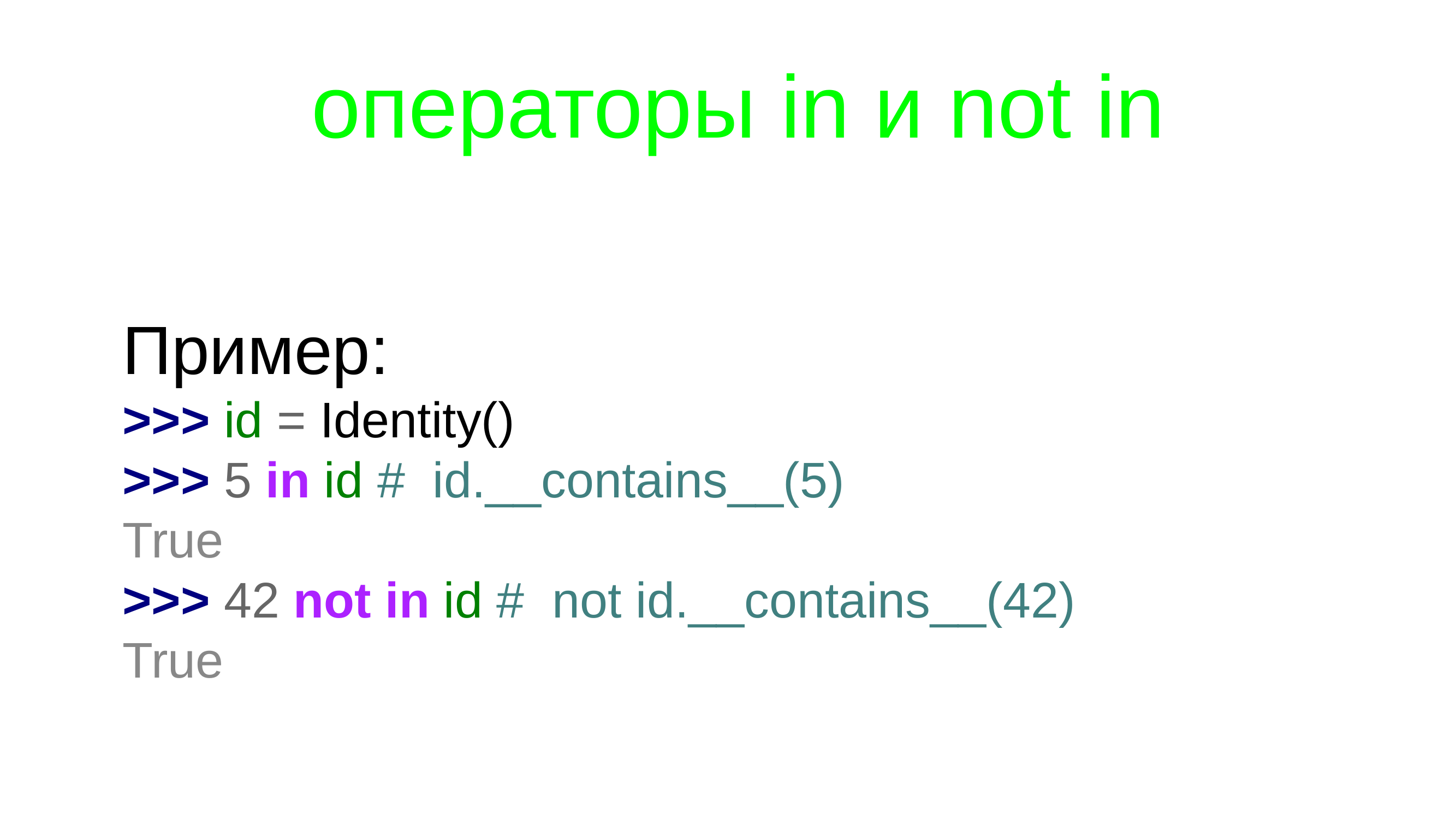

# операторы in и not in
Пример:
>>> id = Identity()
>>> 5 in id #  id.__contains__(5)
True
>>> 42 not in id #  not id.__contains__(42)
True